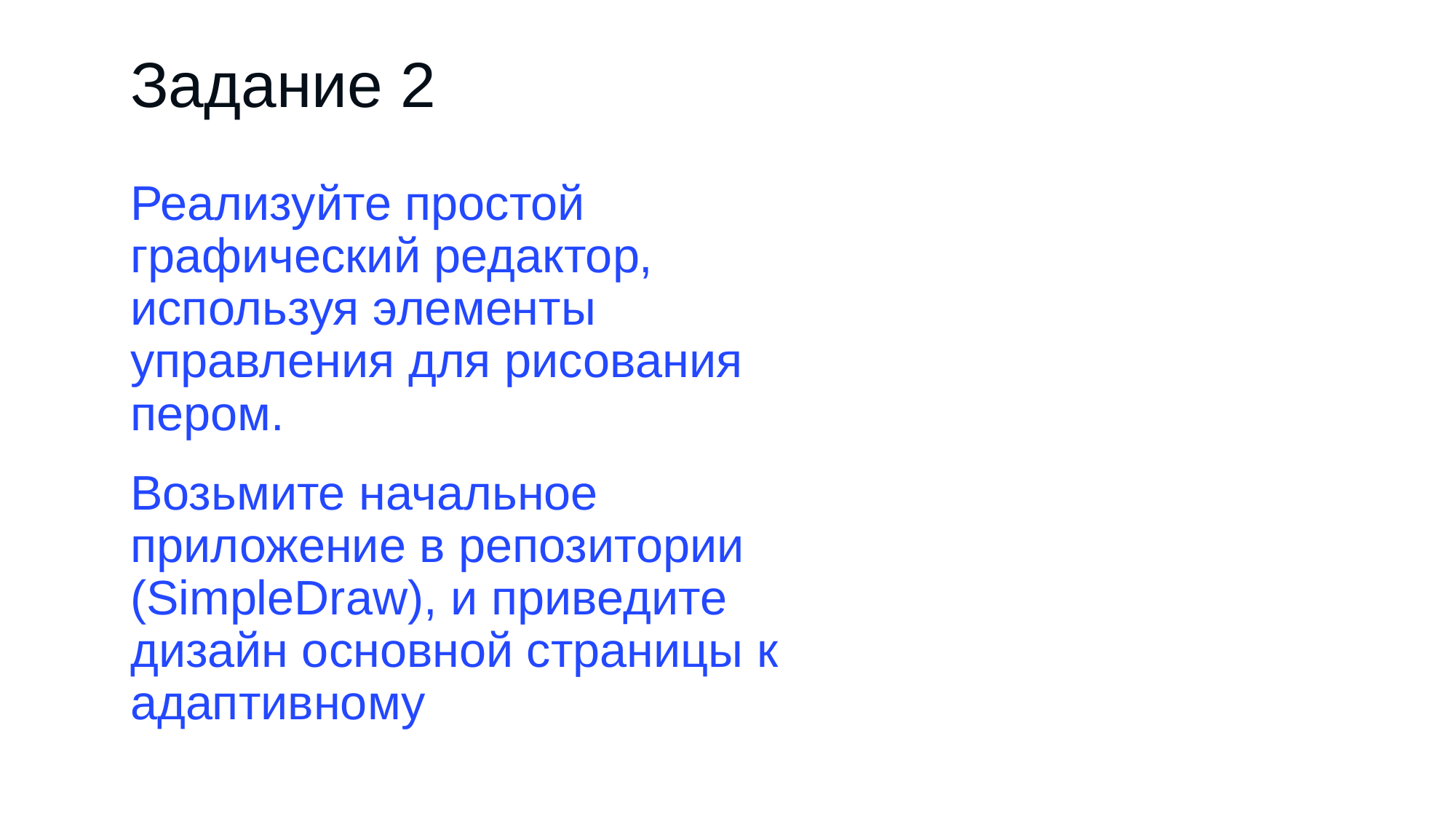

# Задание 2
Реализуйте простой графический редактор, используя элементы управления для рисования пером.
Возьмите начальное приложение в репозитории (SimpleDraw), и приведите дизайн основной страницы к адаптивному